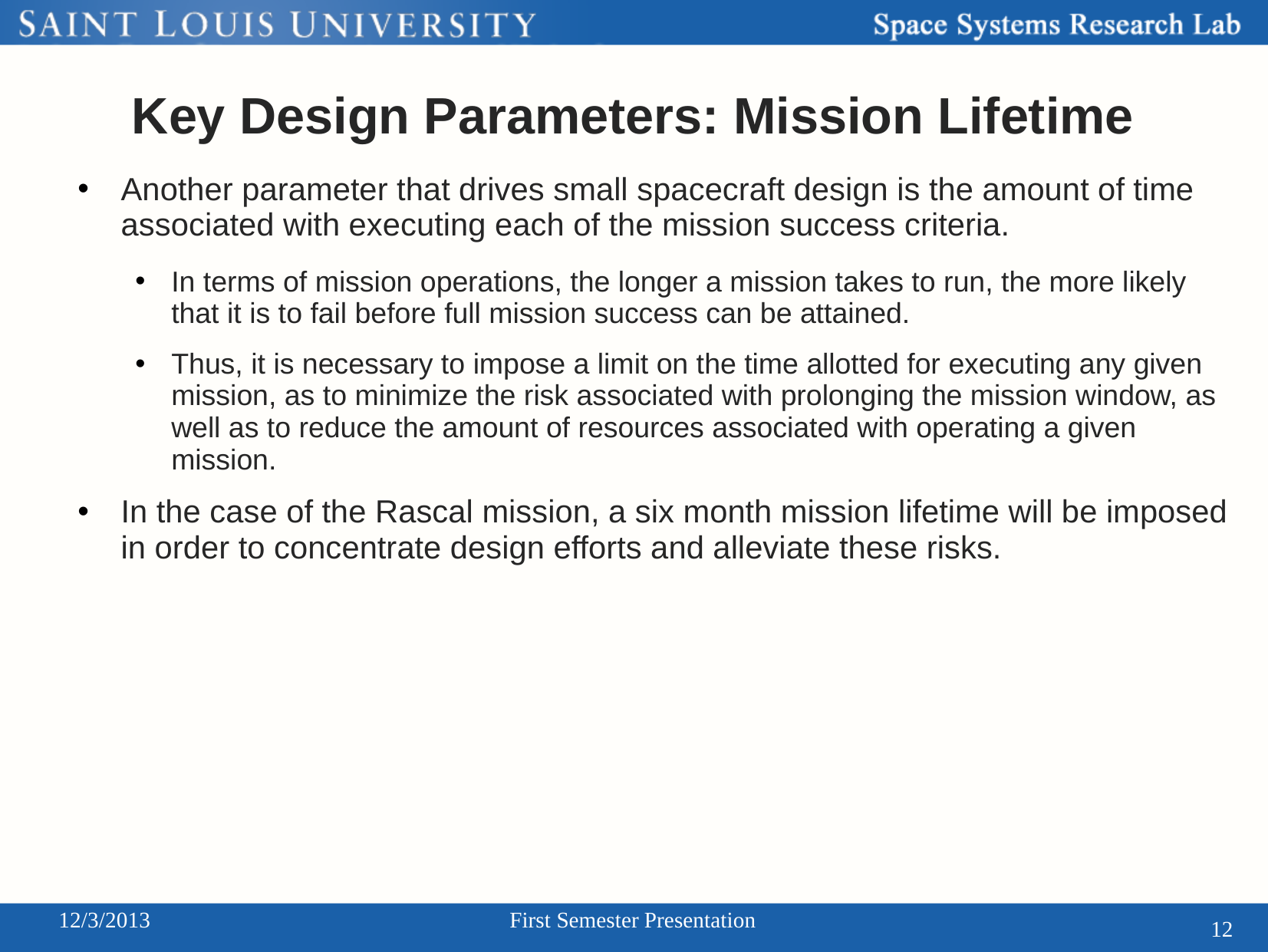

# Key Design Parameters: Mission Lifetime
Another parameter that drives small spacecraft design is the amount of time associated with executing each of the mission success criteria.
In terms of mission operations, the longer a mission takes to run, the more likely that it is to fail before full mission success can be attained.
Thus, it is necessary to impose a limit on the time allotted for executing any given mission, as to minimize the risk associated with prolonging the mission window, as well as to reduce the amount of resources associated with operating a given mission.
In the case of the Rascal mission, a six month mission lifetime will be imposed in order to concentrate design efforts and alleviate these risks.

12/3/2013
First Semester Presentation
12